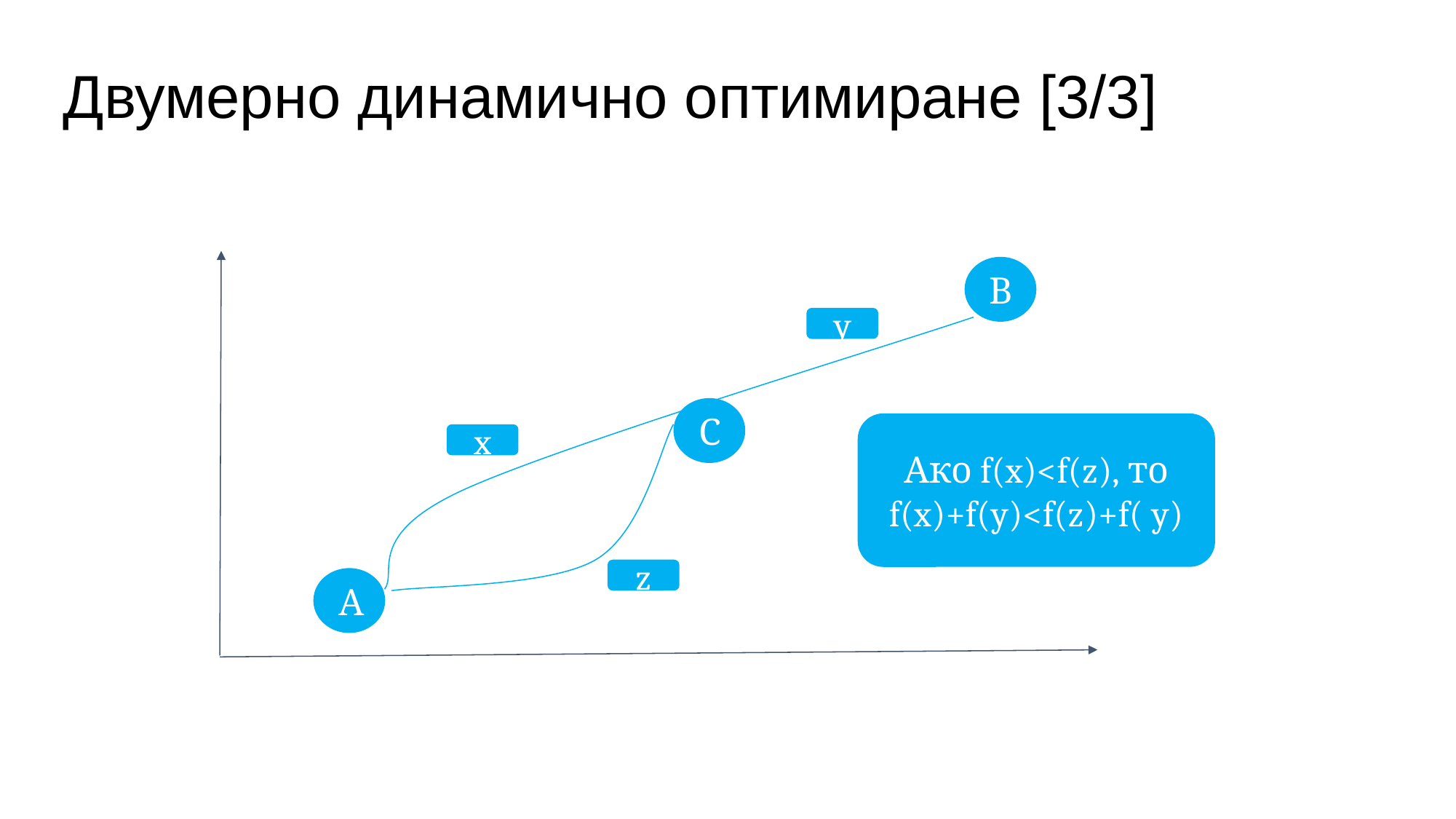

# Двумерно динамично оптимиране [3/3]
В
y

С
Ако f(x)<f(z), то f(x)+f(y)<f(z)+f( y)

x
z
А